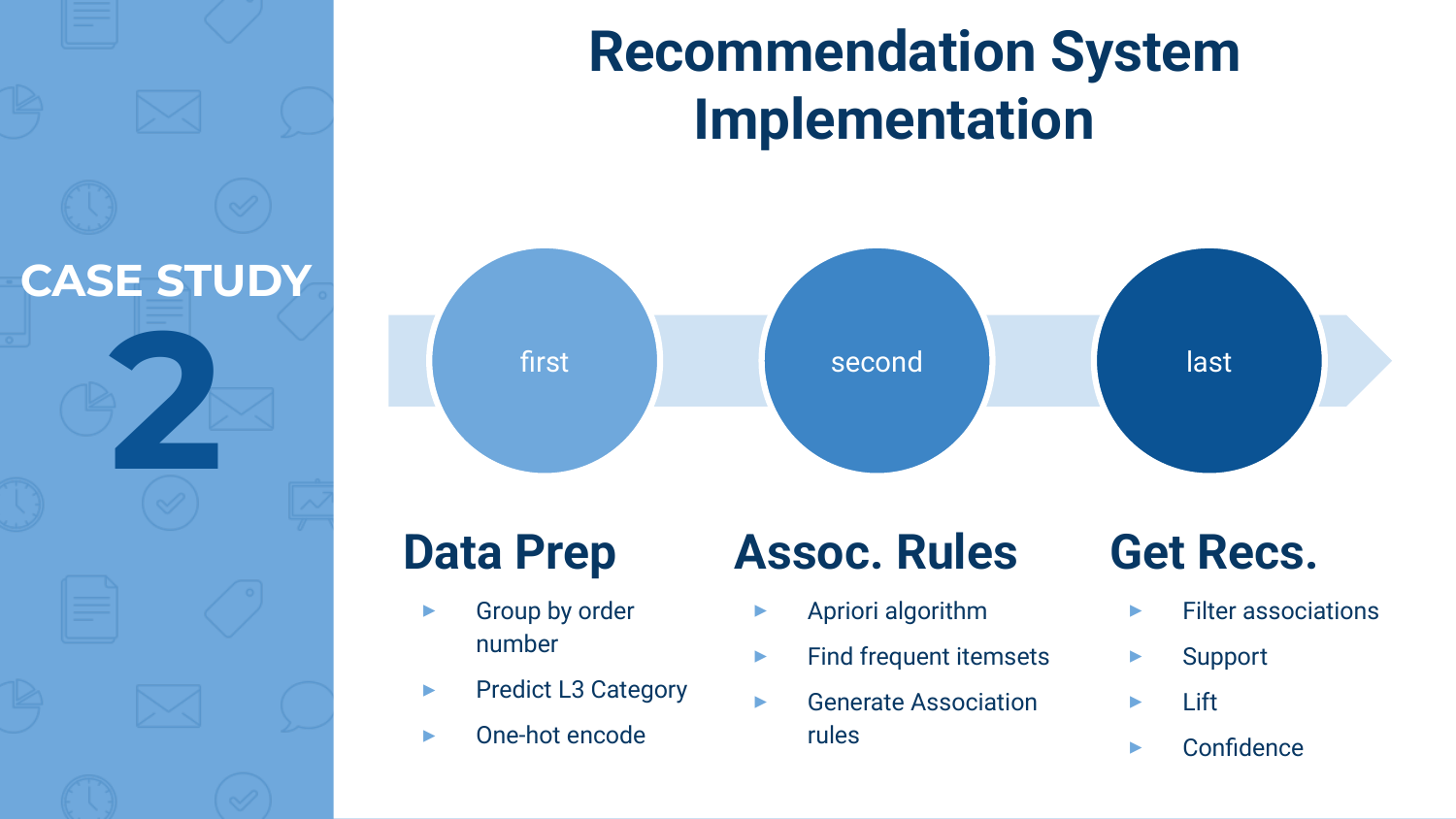

Recommendation System Implementation

# CASE STUDY
first
second
last
2

Get Recs.
Filter associations
Support
Lift
Confidence
Data Prep
Group by order number
Predict L3 Category
One-hot encode
Assoc. Rules
Apriori algorithm
Find frequent itemsets
Generate Association rules